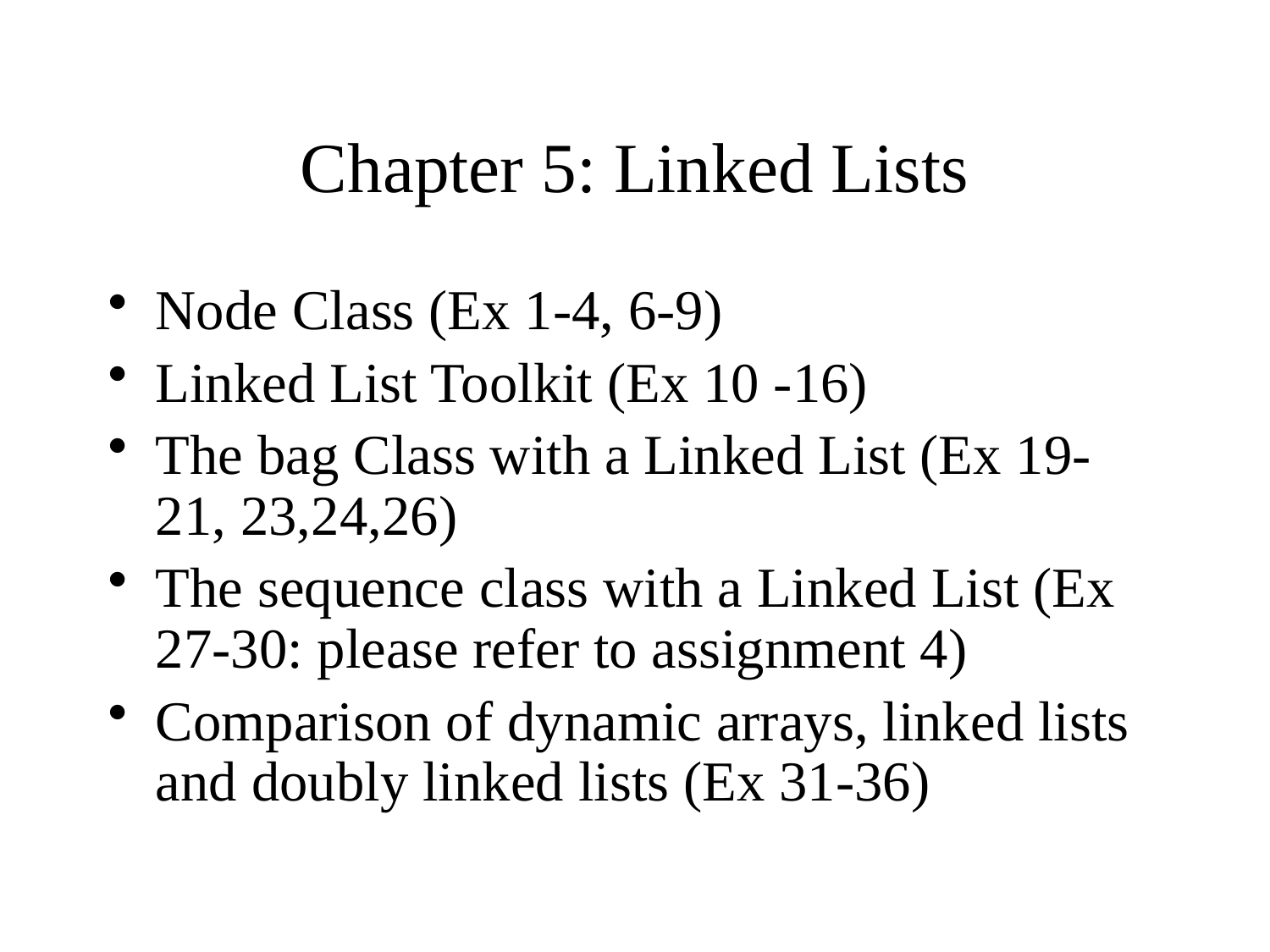

# Chapter 5: Linked Lists
Node Class (Ex 1-4, 6-9)
Linked List Toolkit (Ex 10 -16)
The bag Class with a Linked List (Ex 19-21, 23,24,26)
The sequence class with a Linked List (Ex 27-30: please refer to assignment 4)
Comparison of dynamic arrays, linked lists and doubly linked lists (Ex 31-36)